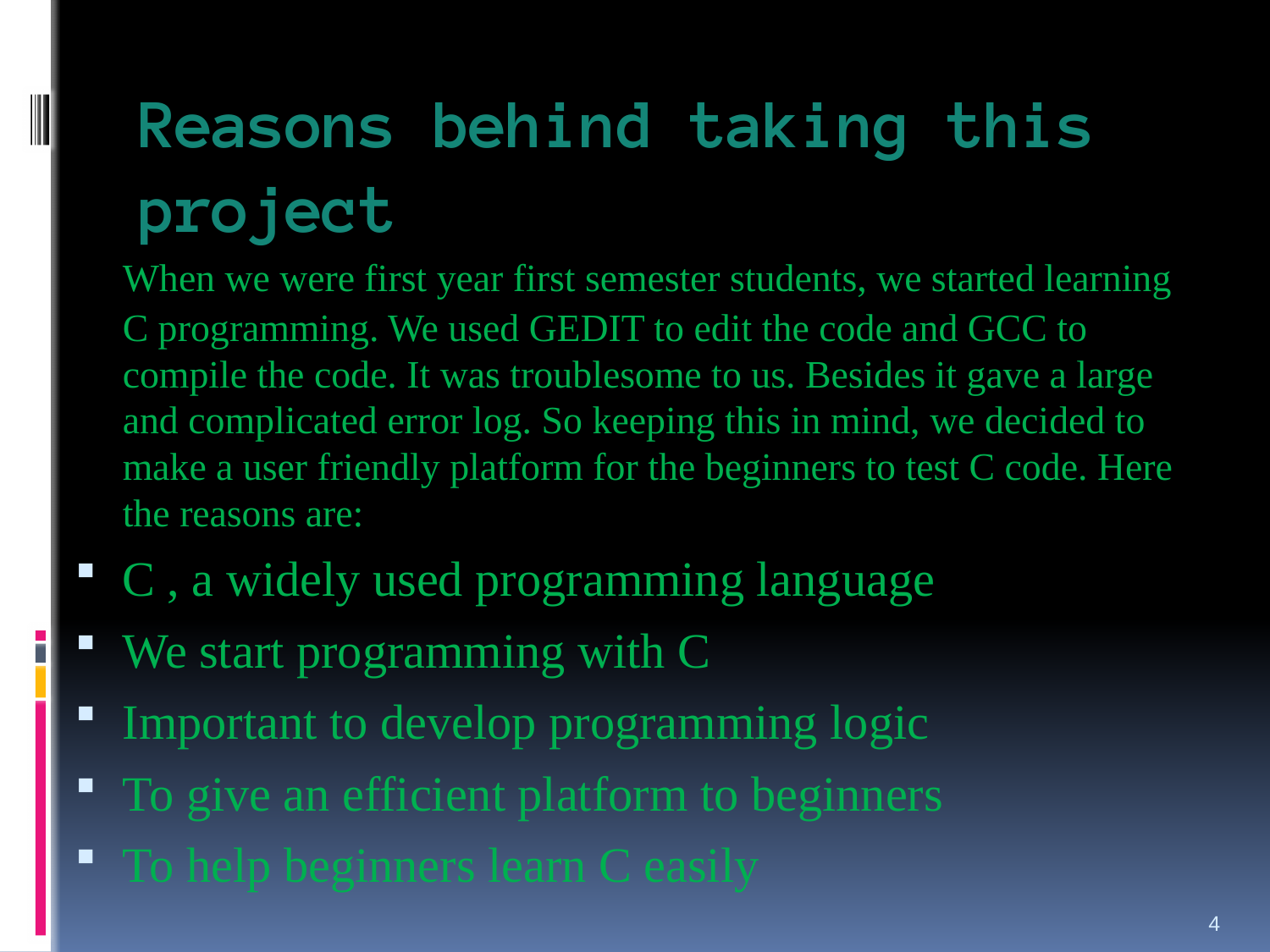

# Reasons behind taking this project
	When we were first year first semester students, we started learning C programming. We used GEDIT to edit the code and GCC to compile the code. It was troublesome to us. Besides it gave a large and complicated error log. So keeping this in mind, we decided to make a user friendly platform for the beginners to test C code. Here the reasons are:
C , a widely used programming language
We start programming with C
Important to develop programming logic
To give an efficient platform to beginners
To help beginners learn C easily
4